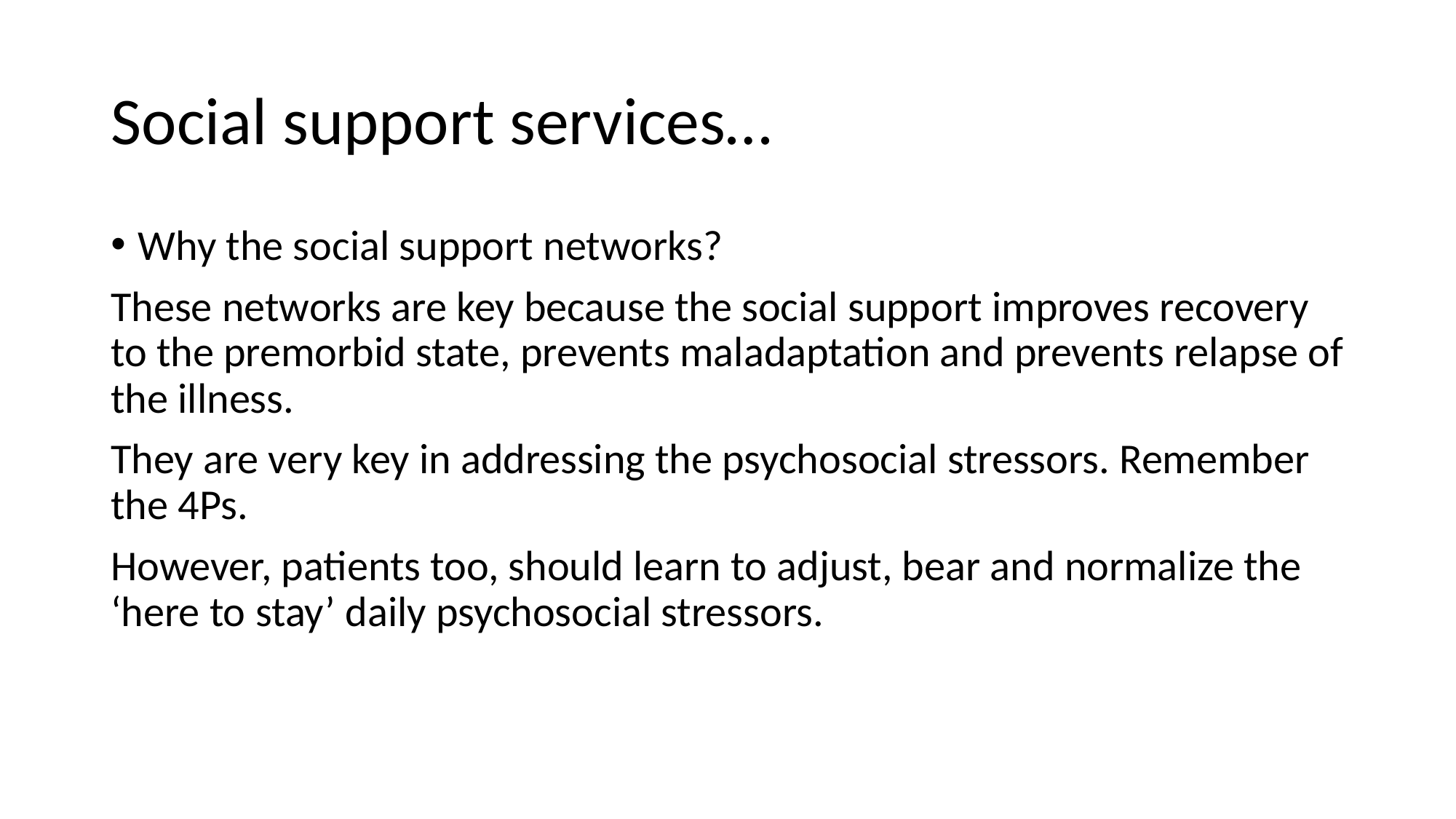

# Social support services…
Why the social support networks?
These networks are key because the social support improves recovery to the premorbid state, prevents maladaptation and prevents relapse of the illness.
They are very key in addressing the psychosocial stressors. Remember the 4Ps.
However, patients too, should learn to adjust, bear and normalize the ‘here to stay’ daily psychosocial stressors.